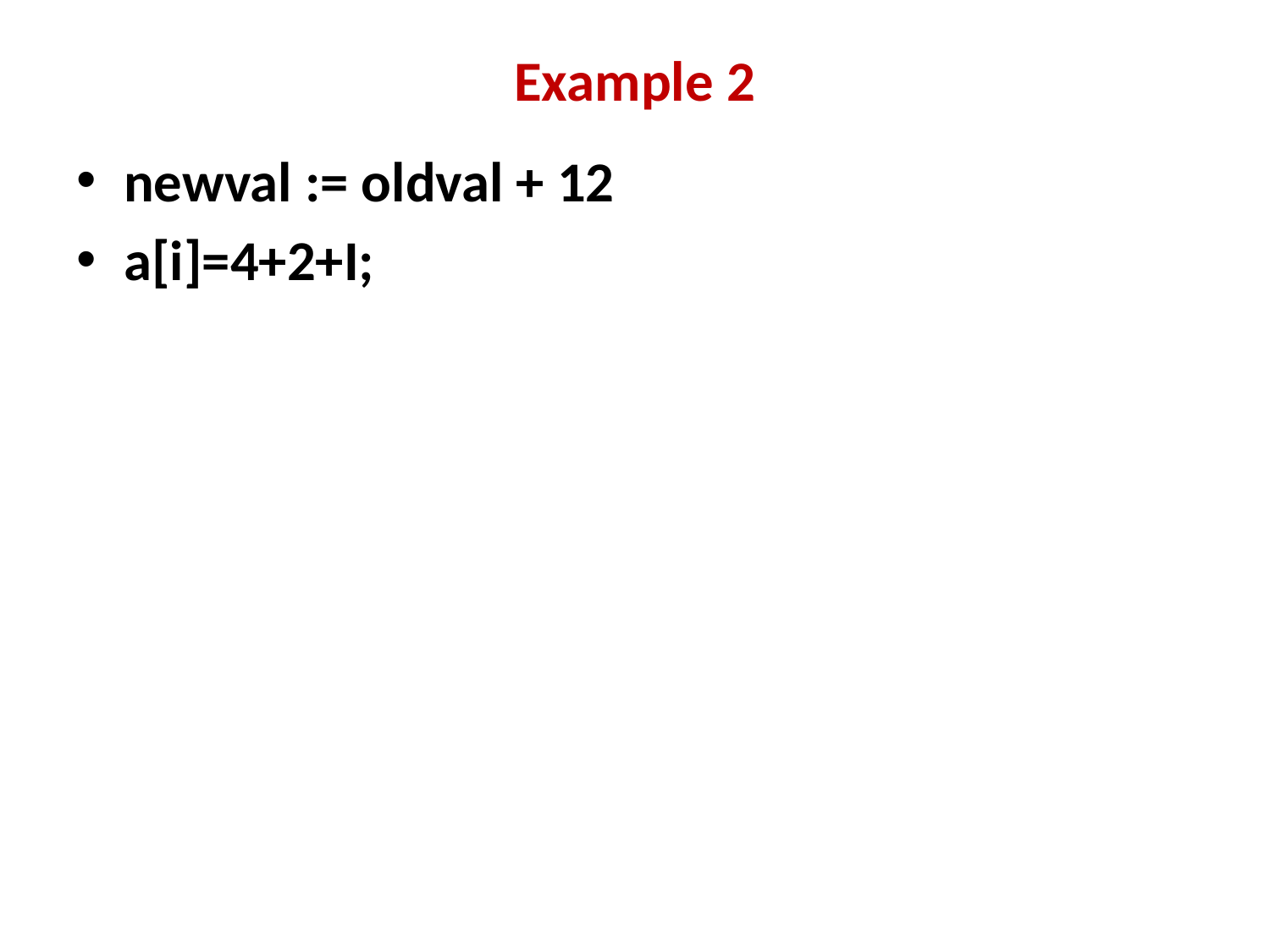

# Example 2
newval := oldval + 12
a[i]=4+2+I;